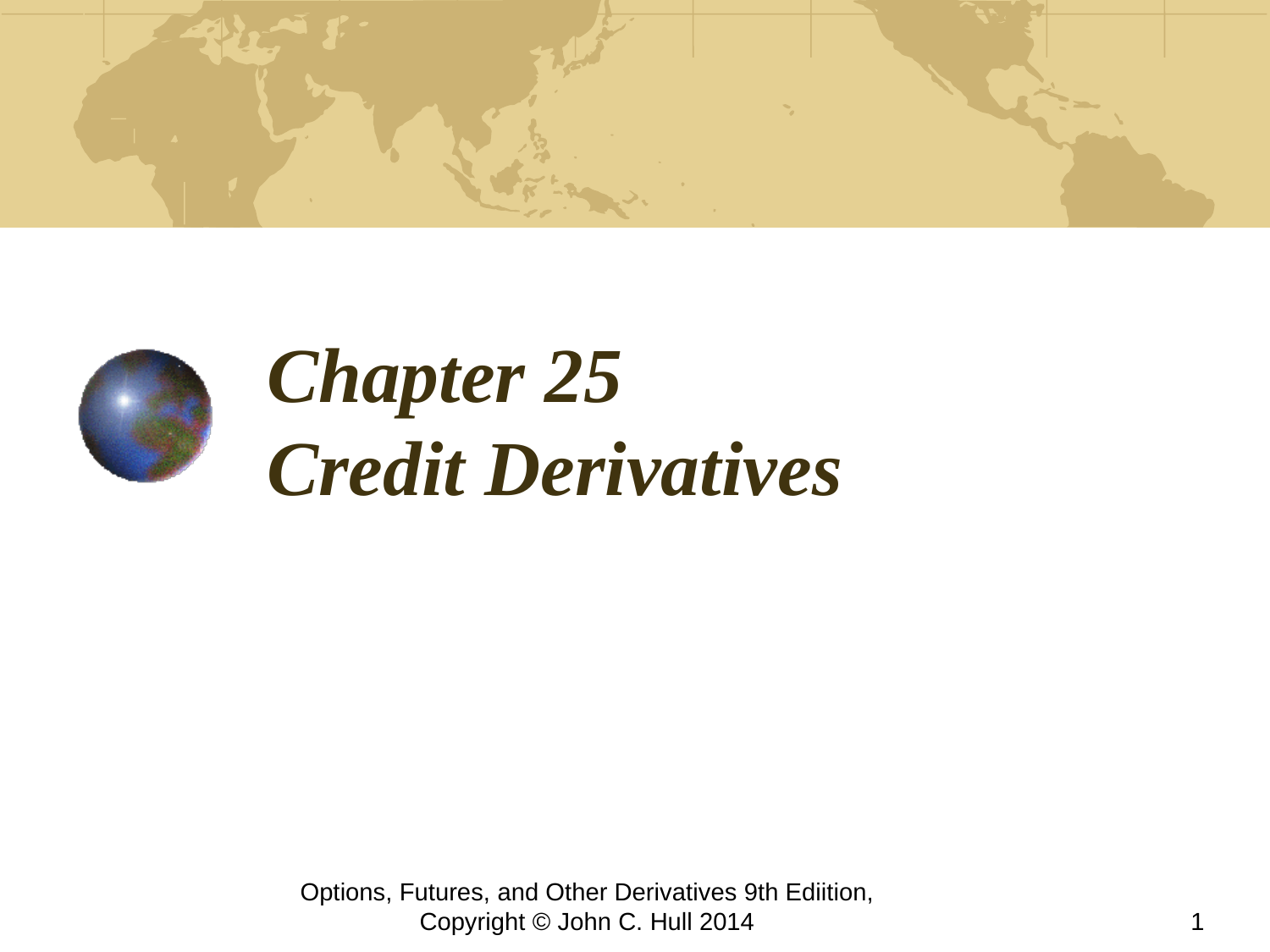

# Chapter 25 Credit Derivatives
Options, Futures, and Other Derivatives 9th Ediition, Copyright © John C. Hull 2014
1